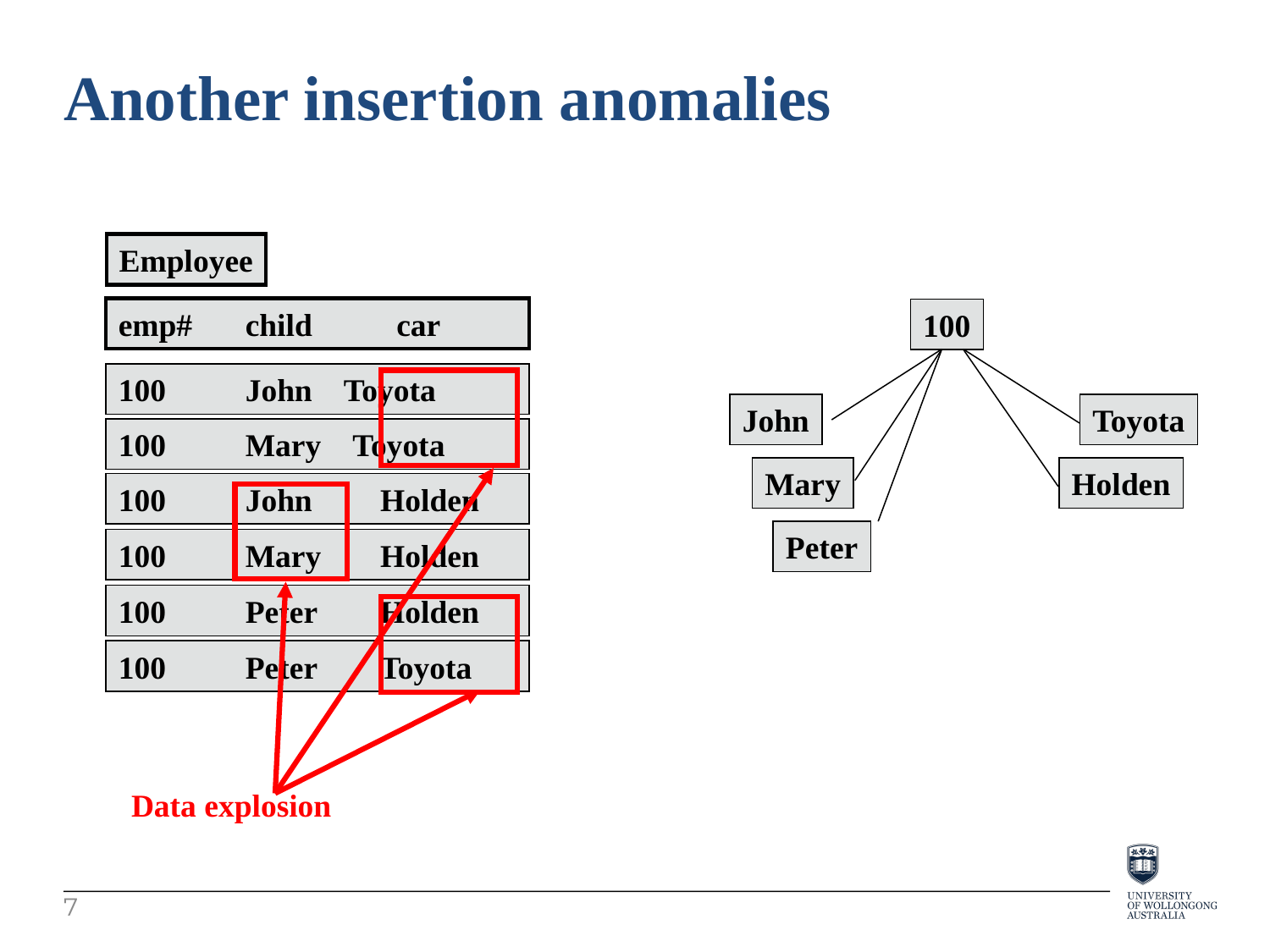

Another insertion anomalies
Employee
emp#	child	   car
100

John
Toyota
Mary
Holden
Peter
100	John    Toyota

Data explosion
100	Mary    Toyota
100	John	 Holden
100	Mary	 Holden
100	Peter	 Holden
100	Peter	 Toyota
7